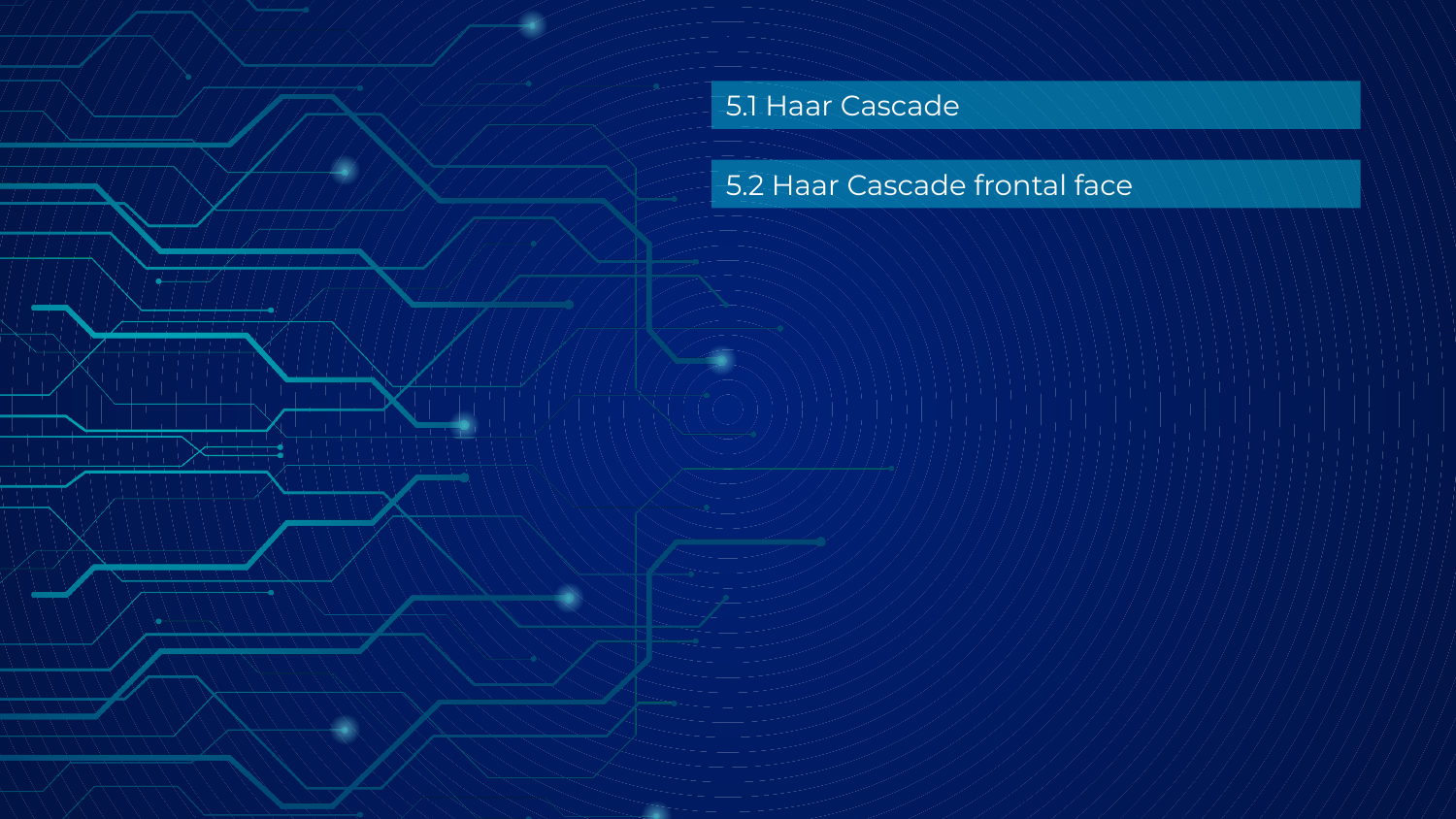

5.1 Haar Cascade
5.2 Haar Cascade frontal face